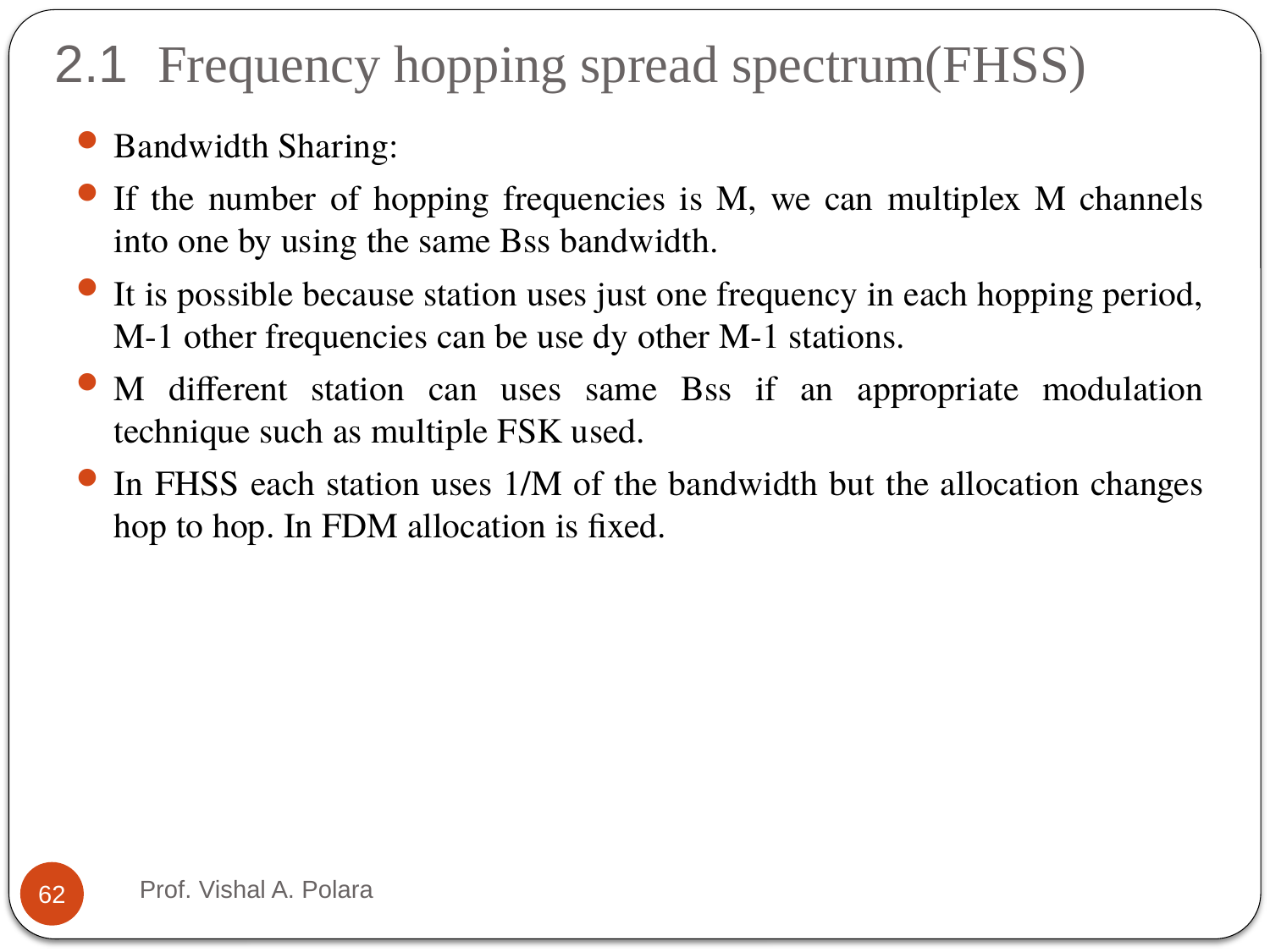

# 2.1  Frequency hopping spread spectrum(FHSS)
Bandwidth Sharing:
If the number of hopping frequencies is M, we can multiplex M channels into one by using the same Bss bandwidth.
It is possible because station uses just one frequency in each hopping period, M-1 other frequencies can be use dy other M-1 stations.
M different station can uses same Bss if an appropriate modulation technique such as multiple FSK used.
In FHSS each station uses 1/M of the bandwidth but the allocation changes hop to hop. In FDM allocation is fixed.
Prof. Vishal A. Polara
62